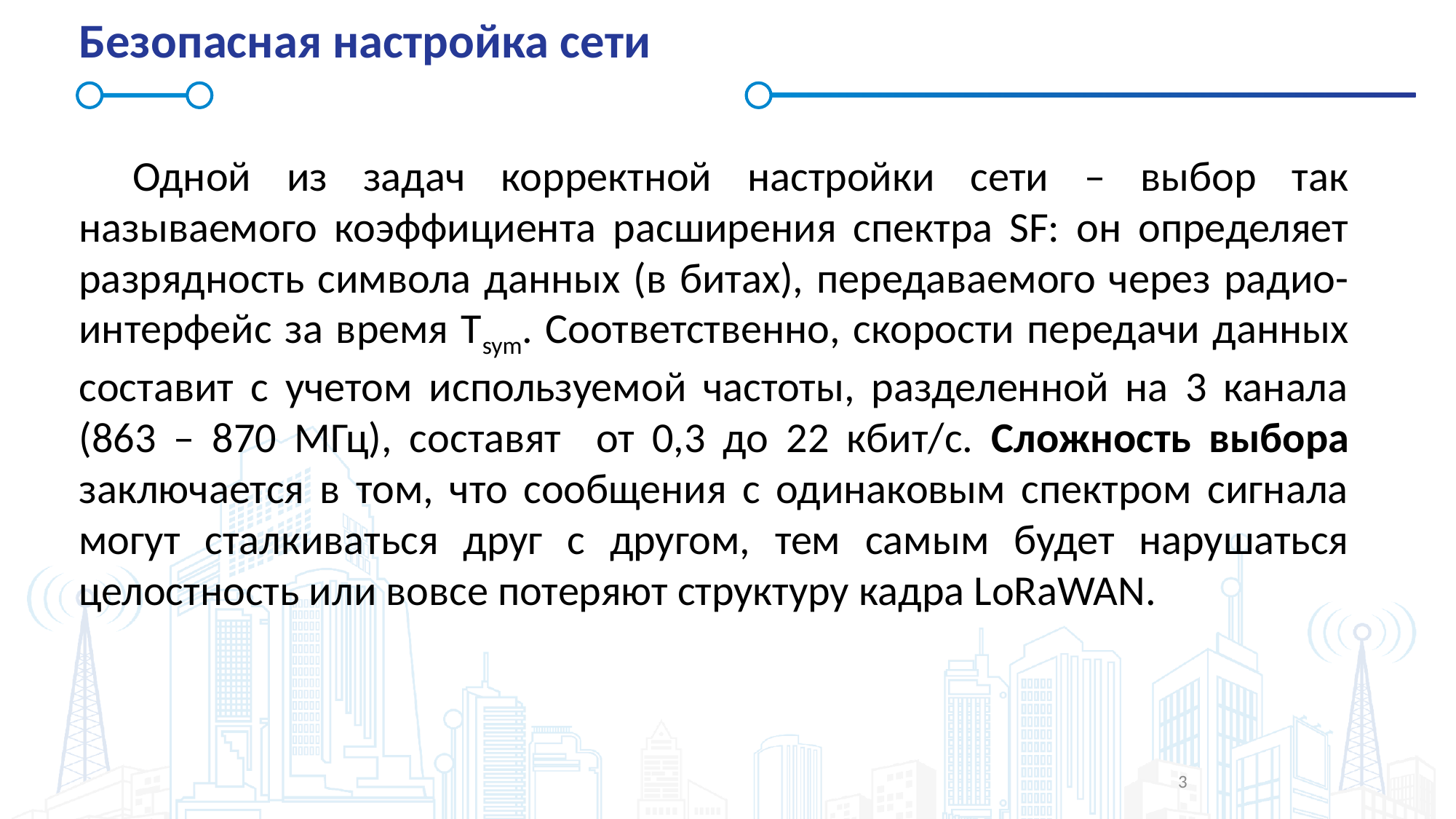

# Безопасная настройка сети
Одной из задач корректной настройки сети – выбор так называемого коэффициента расширения спектра SF: он определяет разрядность символа данных (в битах), передаваемого через радио-интерфейс за время Tsym. Соответственно, скорости передачи данных составит с учетом используемой частоты, разделенной на 3 канала (863 – 870 МГц), составят  от 0,3 до 22 кбит/с. Сложность выбора заключается в том, что сообщения с одинаковым спектром сигнала могут сталкиваться друг с другом, тем самым будет нарушаться целостность или вовсе потеряют структуру кадра LoRaWAN.
3
3